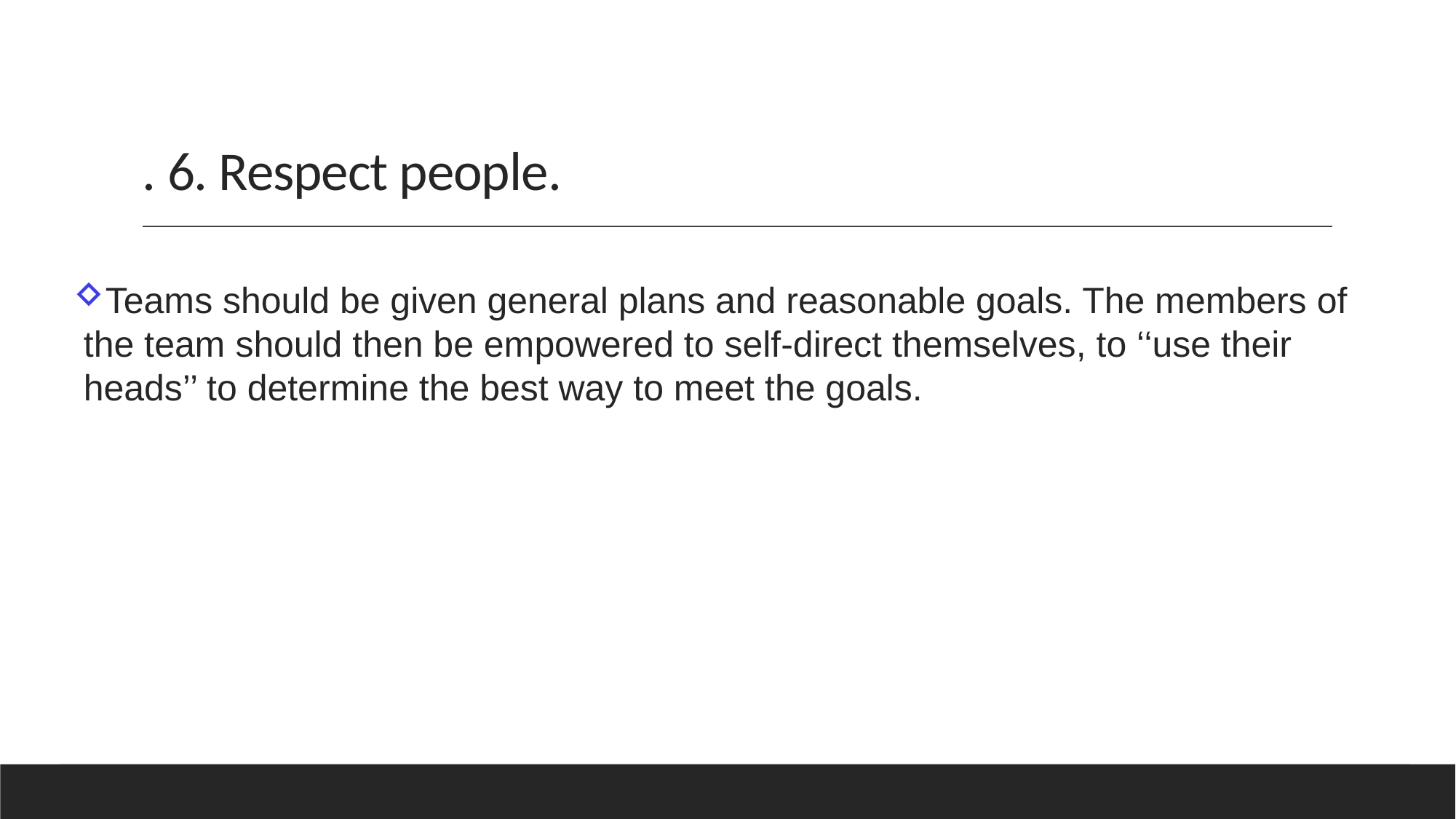

# . 6. Respect people.
Teams should be given general plans and reasonable goals. The members of the team should then be empowered to self-direct themselves, to ‘‘use their heads’’ to determine the best way to meet the goals.

Chapter 4 Requirements Engineering
20